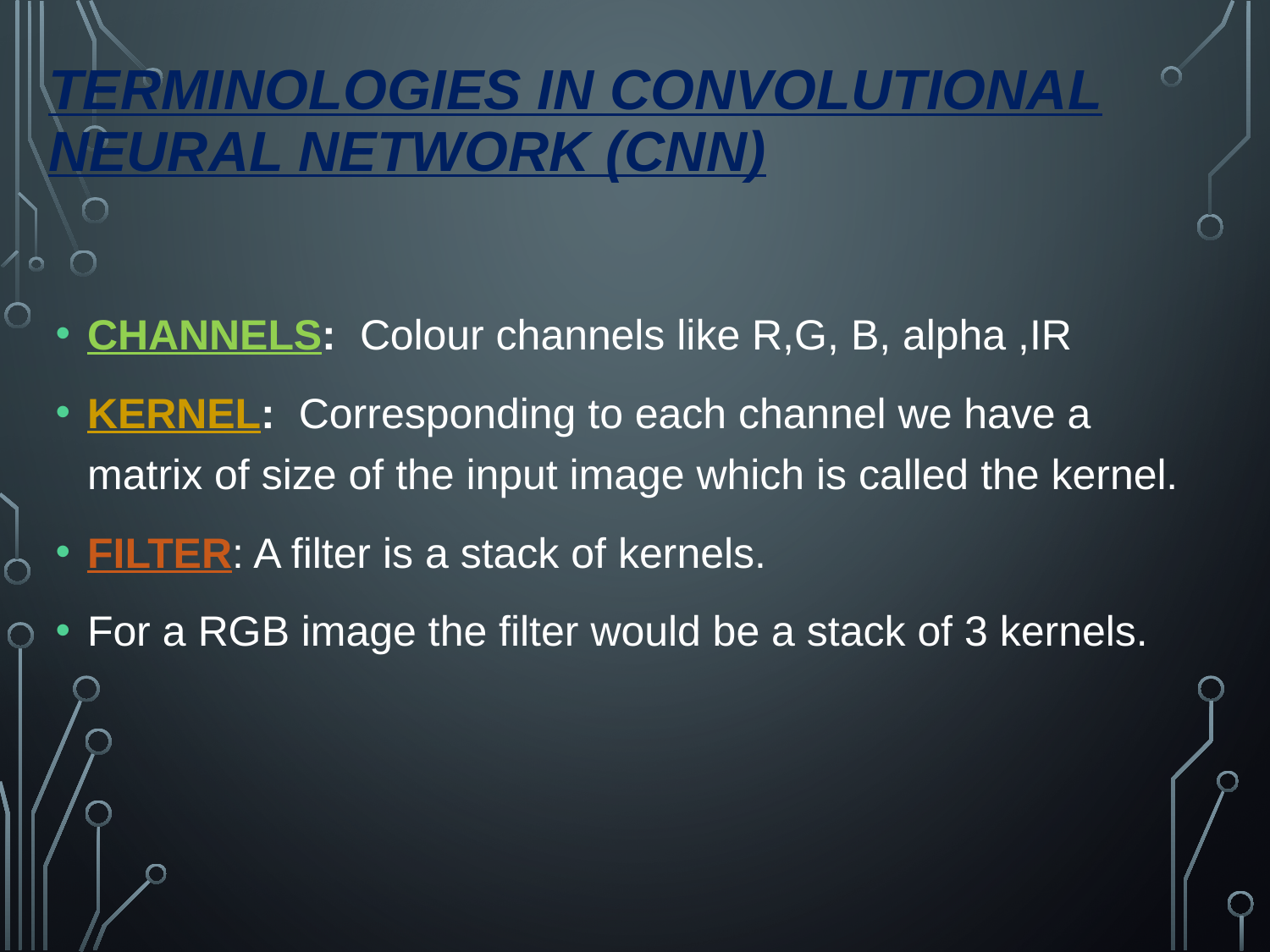

TerminoLogies IN Convolutional Neural Network (CNN)
CHANNELS:  Colour channels like R,G, B, alpha ,IR
KERNEL:  Corresponding to each channel we have a matrix of size of the input image which is called the kernel.
FILTER: A filter is a stack of kernels.
For a RGB image the filter would be a stack of 3 kernels.